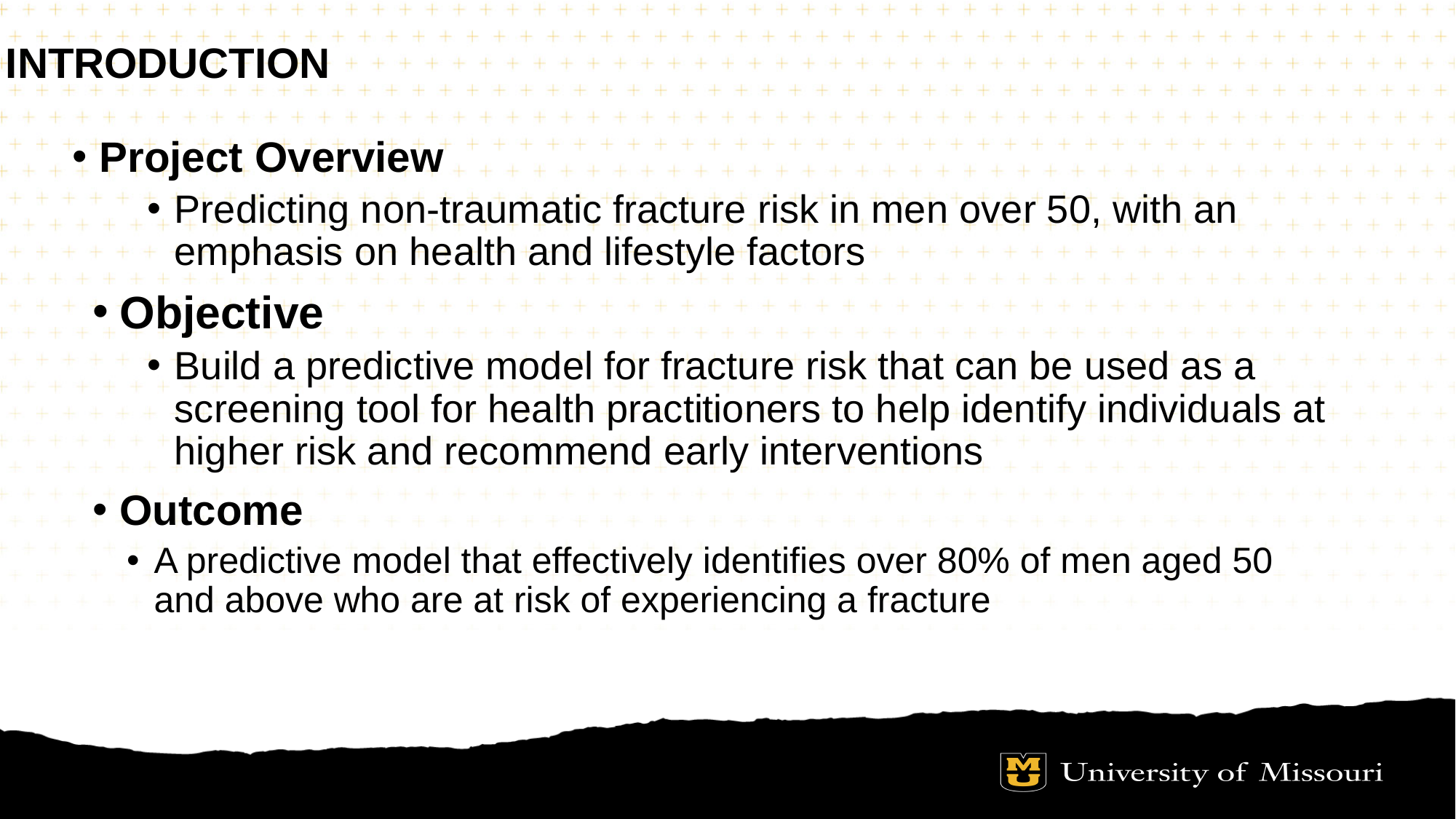

# Introduction
Project Overview
Predicting non-traumatic fracture risk in men over 50, with an emphasis on health and lifestyle factors
Objective
Build a predictive model for fracture risk that can be used as a screening tool for health practitioners to help identify individuals at higher risk and recommend early interventions
Outcome
A predictive model that effectively identifies over 80% of men aged 50 and above who are at risk of experiencing a fracture